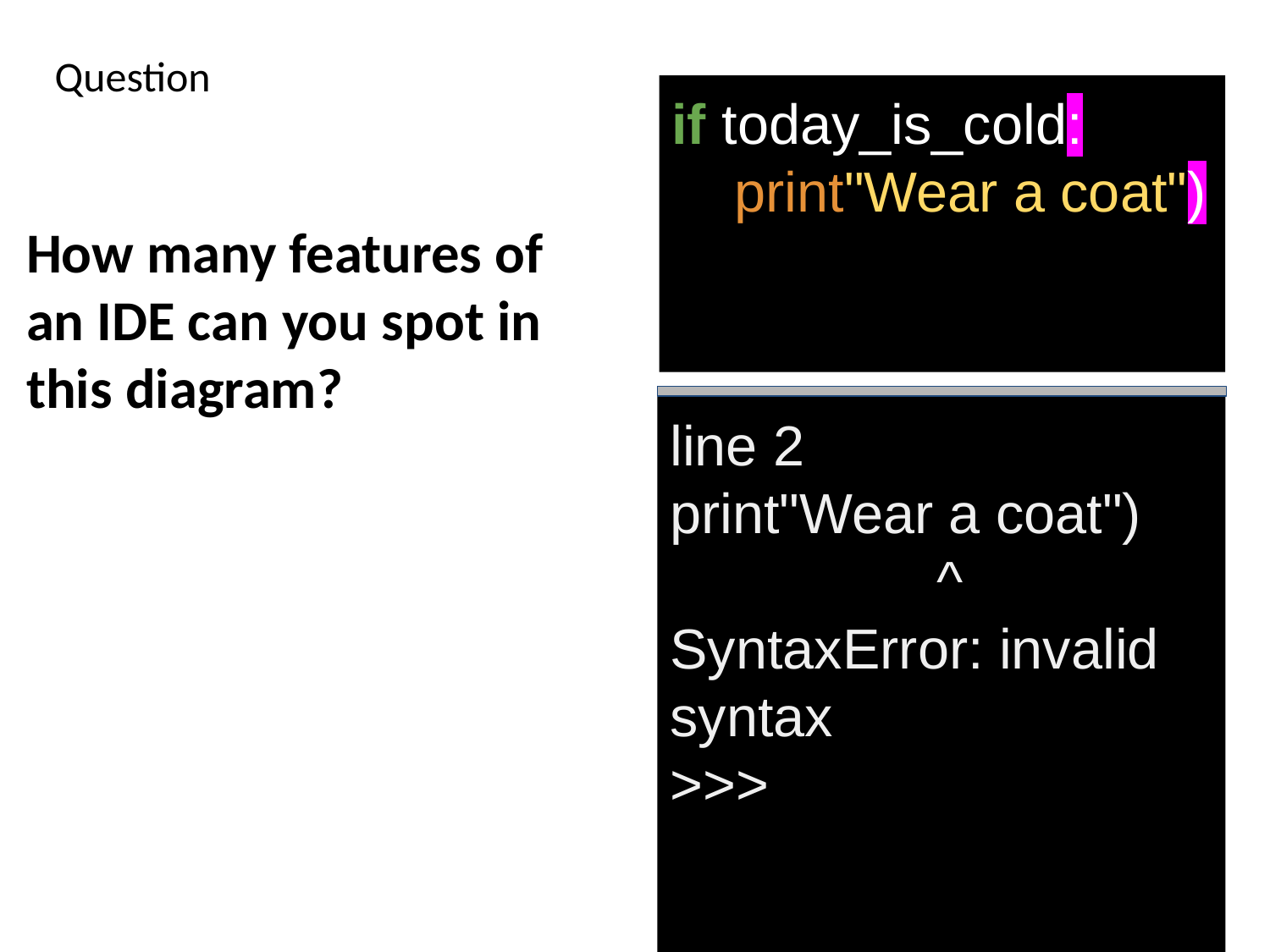

# Question
if today_is_cold:
    print"Wear a coat")

How many features of an IDE can you spot in this diagram?

line 2
print"Wear a coat")
                 ^
SyntaxError: invalid syntax
>>>